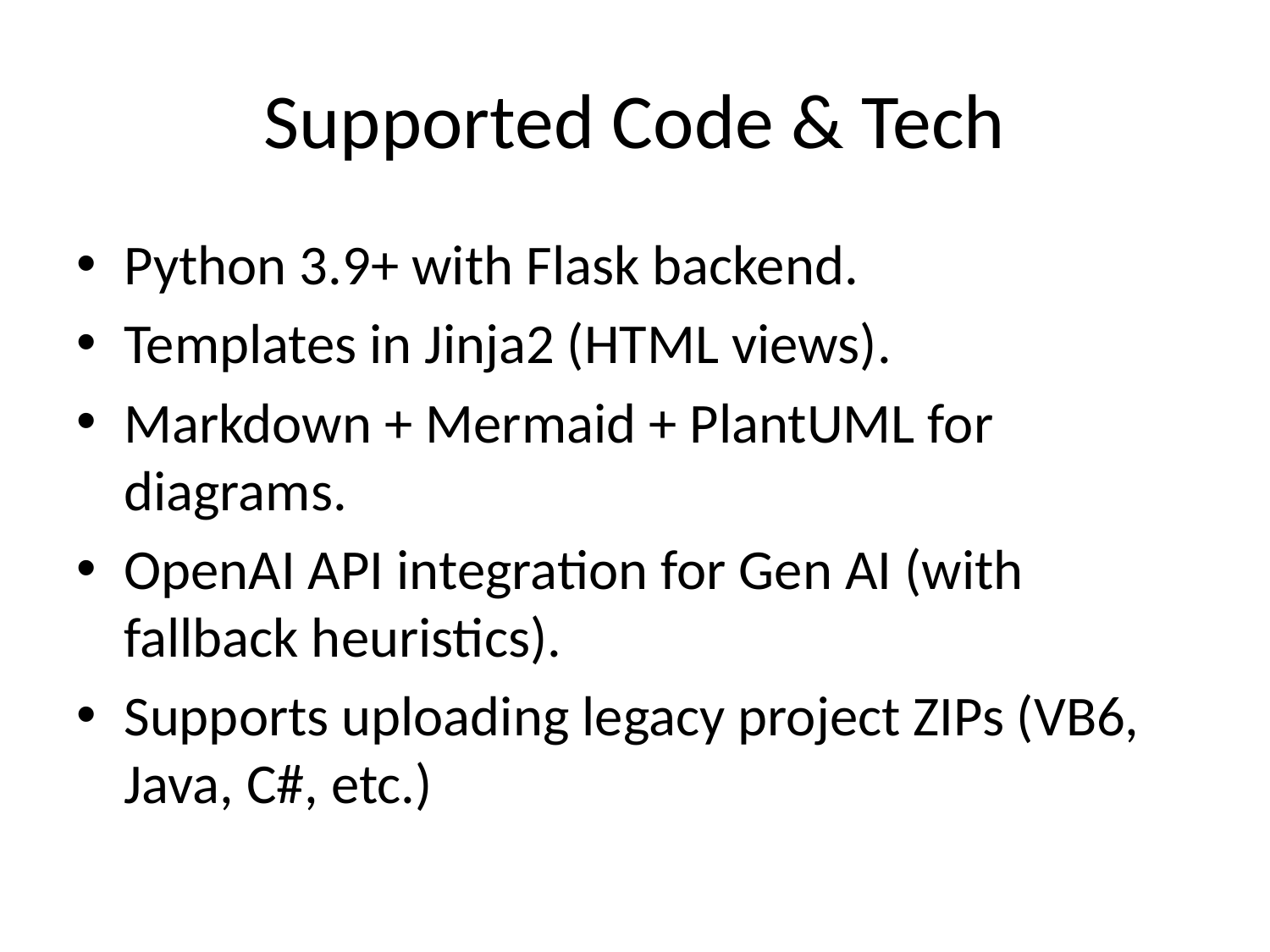

# Supported Code & Tech
Python 3.9+ with Flask backend.
Templates in Jinja2 (HTML views).
Markdown + Mermaid + PlantUML for diagrams.
OpenAI API integration for Gen AI (with fallback heuristics).
Supports uploading legacy project ZIPs (VB6, Java, C#, etc.)